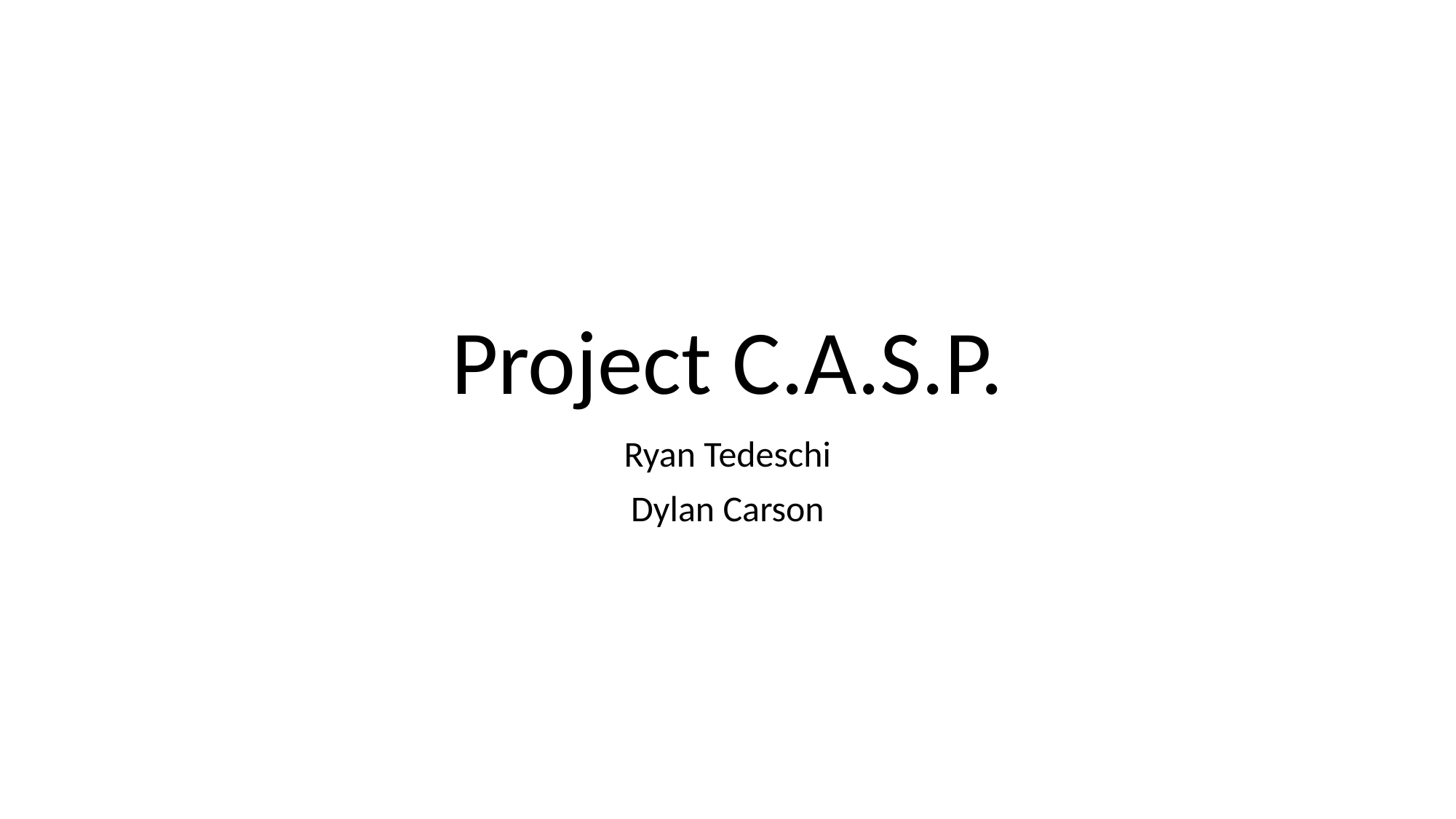

# Project C.A.S.P.
Ryan Tedeschi
Dylan Carson